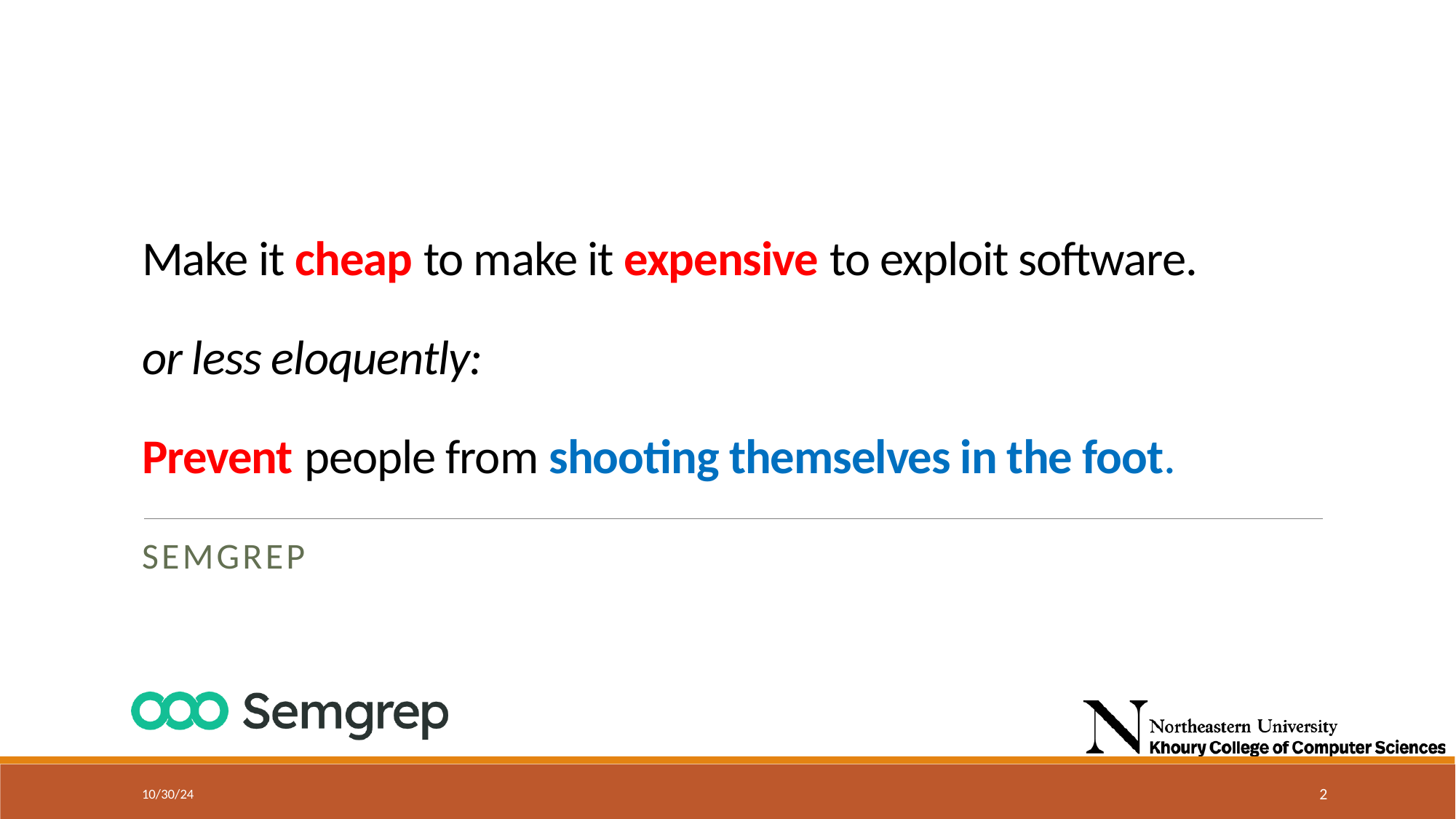

# Make it cheap to make it expensive to exploit software. or less eloquently: Prevent people from shooting themselves in the foot. Brandon
Semgrep
10/30/24
2